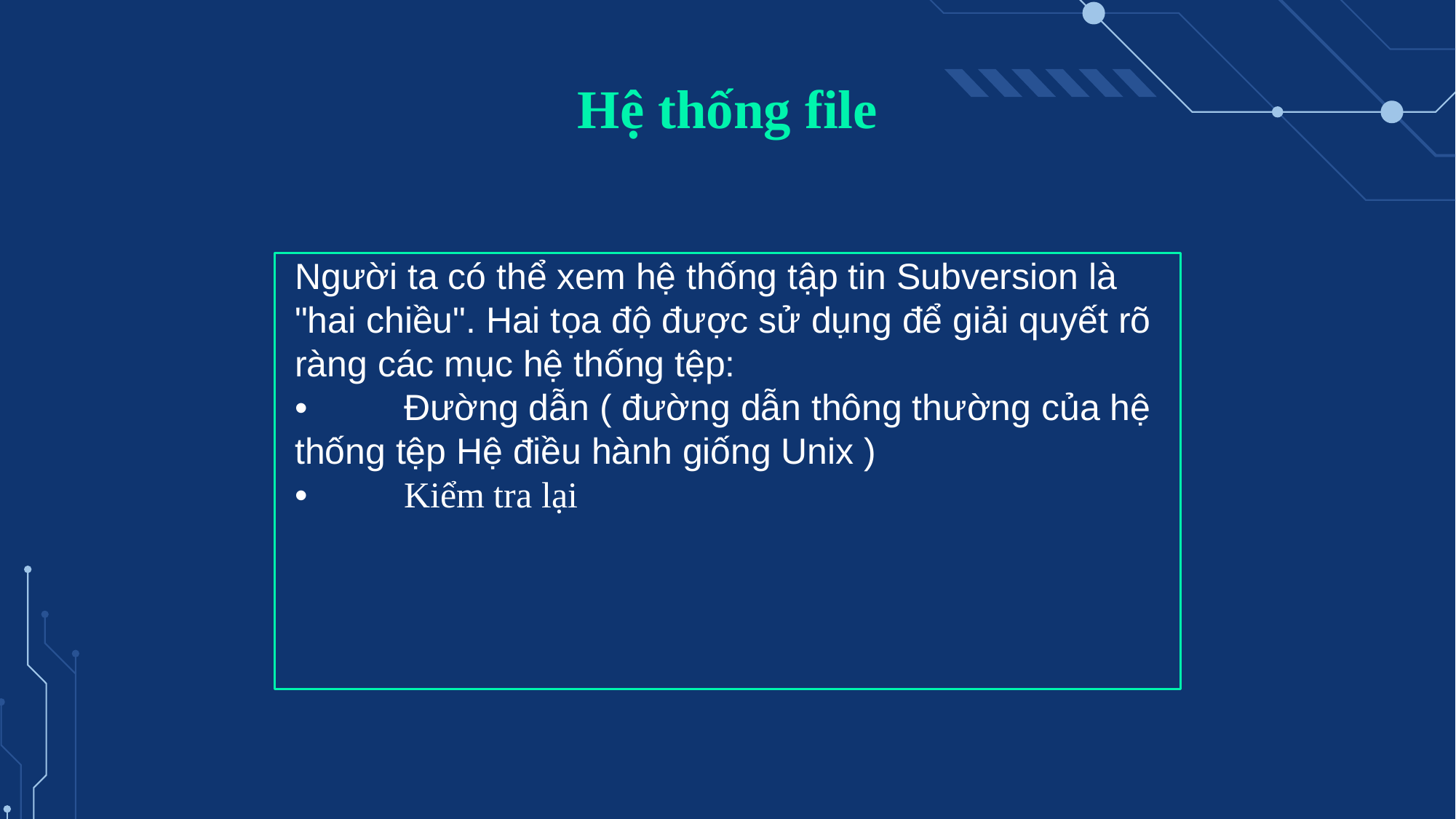

# Hệ thống file

Người ta có thể xem hệ thống tập tin Subversion là "hai chiều". Hai tọa độ được sử dụng để giải quyết rõ ràng các mục hệ thống tệp:
•	Đường dẫn ( đường dẫn thông thường của hệ thống tệp Hệ điều hành giống Unix )
•	Kiểm tra lại